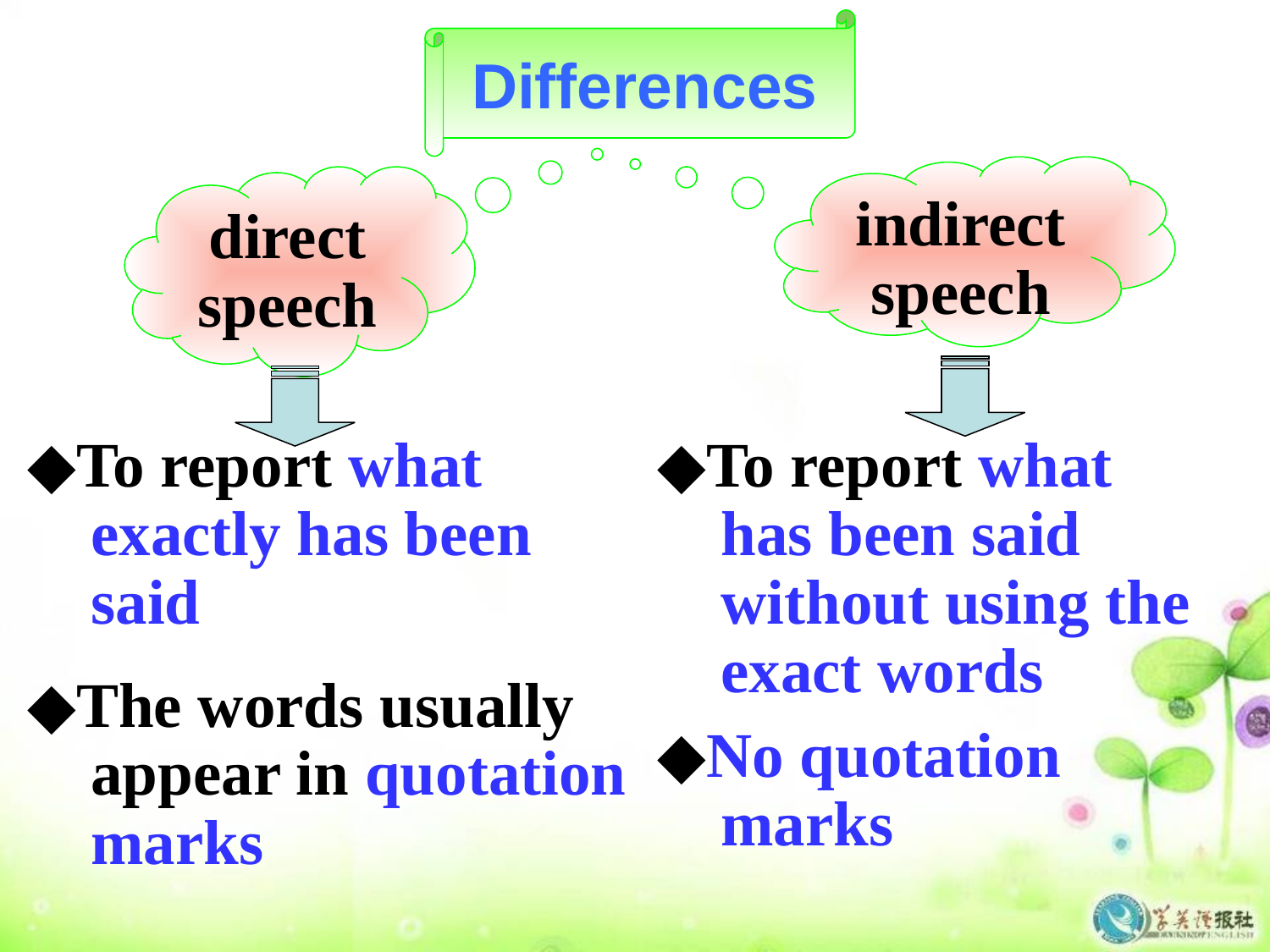

Differences
indirect speech
direct speech

◆To report what
    exactly has been
    said
◆To report what
    has been said
    without using the
    exact words
◆The words usually
    appear in quotation
    marks
◆No quotation
    marks